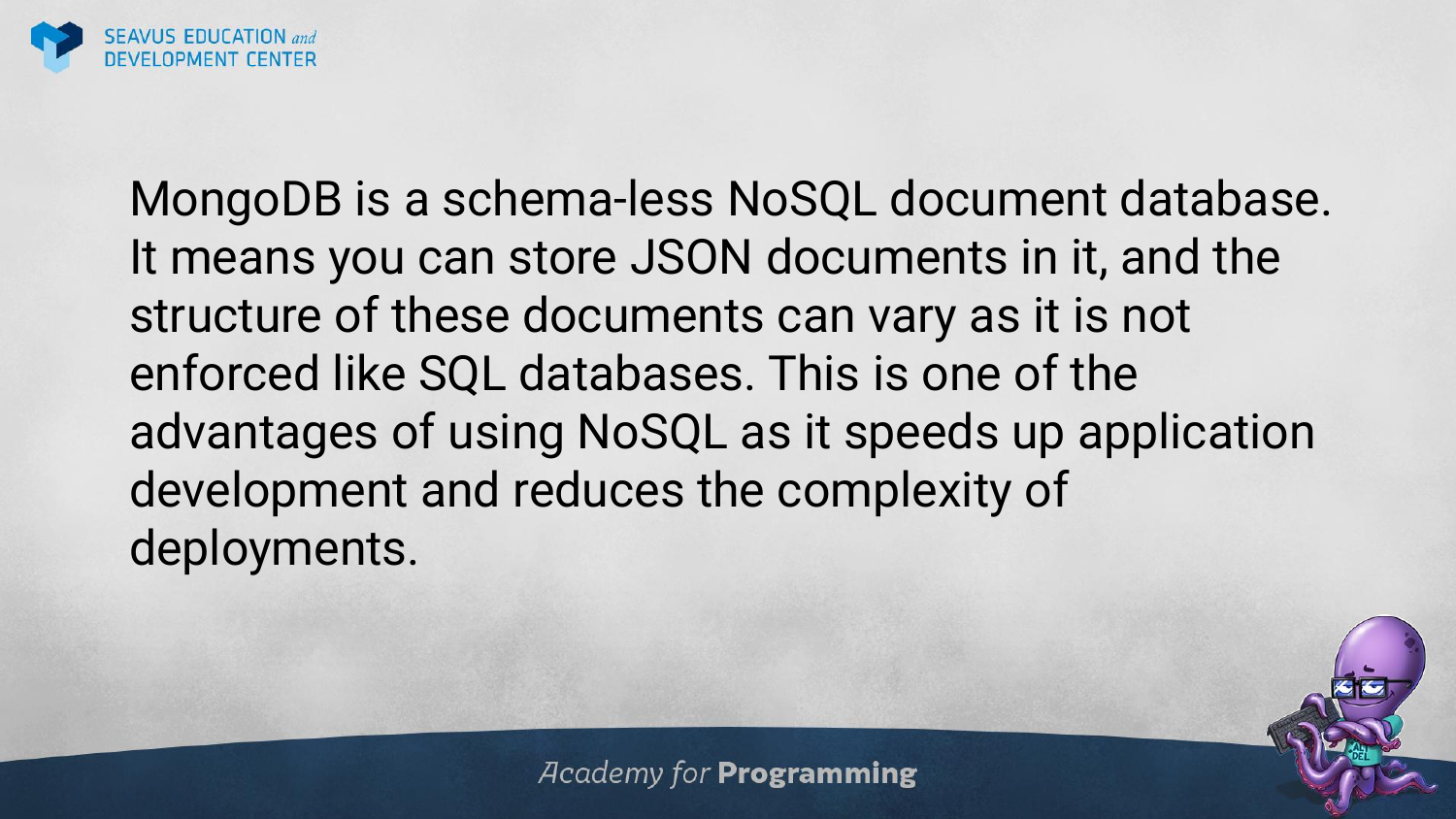

MongoDB is a schema-less NoSQL document database. It means you can store JSON documents in it, and the structure of these documents can vary as it is not enforced like SQL databases. This is one of the advantages of using NoSQL as it speeds up application development and reduces the complexity of deployments.